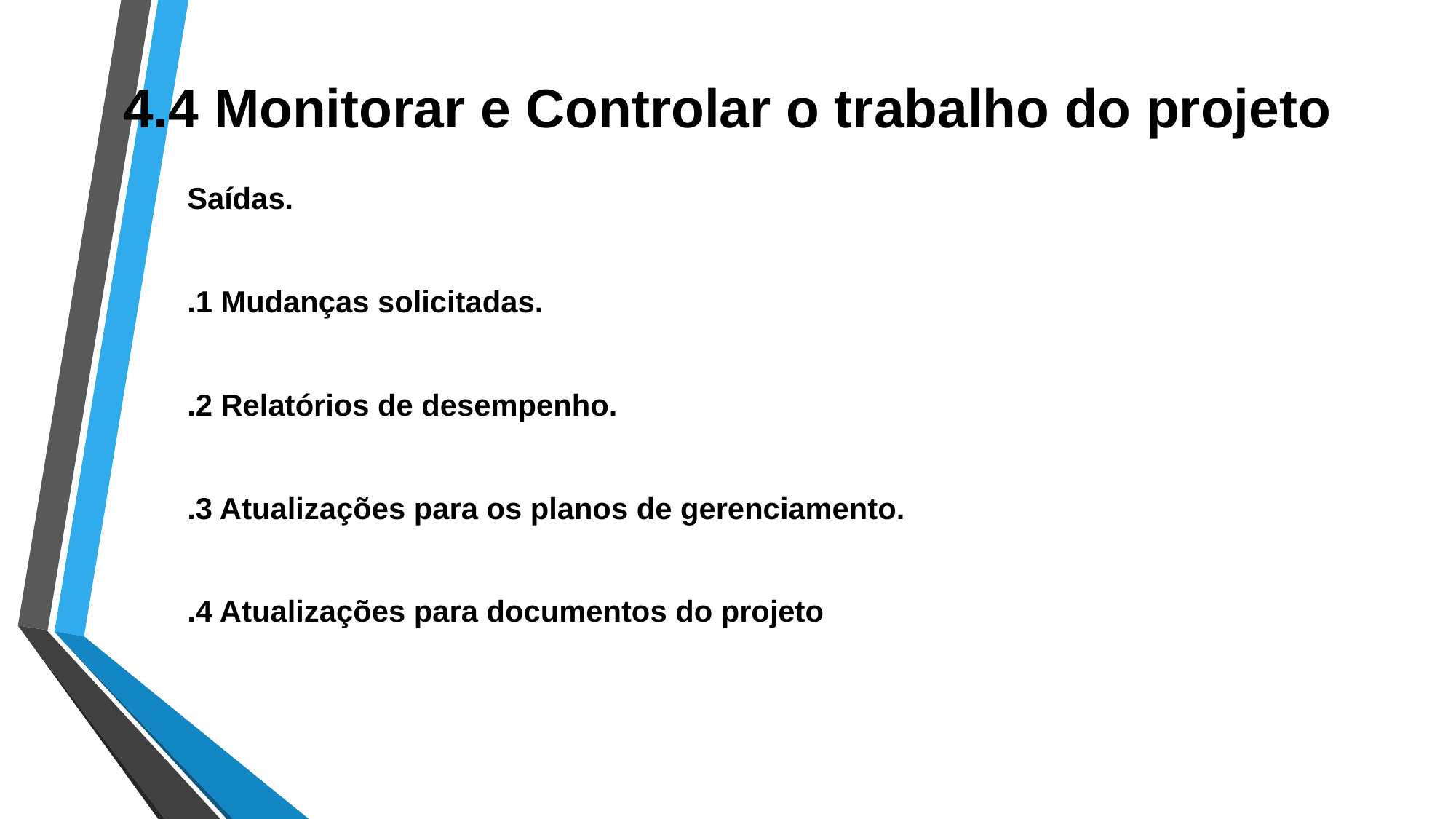

# 4.4 Monitorar e Controlar o trabalho do projeto
Saídas.

.1 Mudanças solicitadas.

.2 Relatórios de desempenho.

.3 Atualizações para os planos de gerenciamento.

.4 Atualizações para documentos do projeto